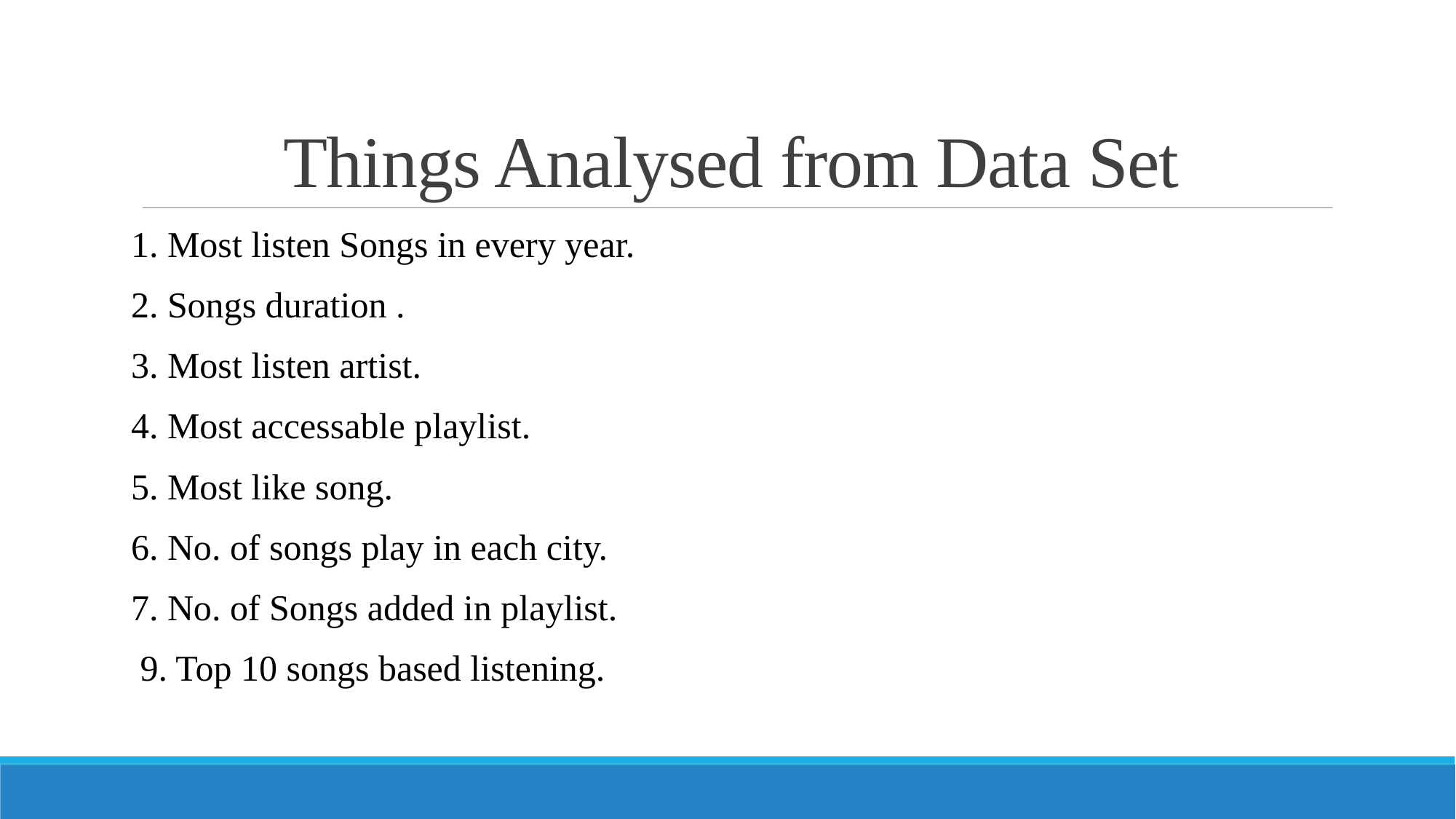

# Things Analysed from Data Set
1. Most listen Songs in every year.
2. Songs duration .
3. Most listen artist.
4. Most accessable playlist.
5. Most like song.
6. No. of songs play in each city.
7. No. of Songs added in playlist.
 9. Top 10 songs based listening.